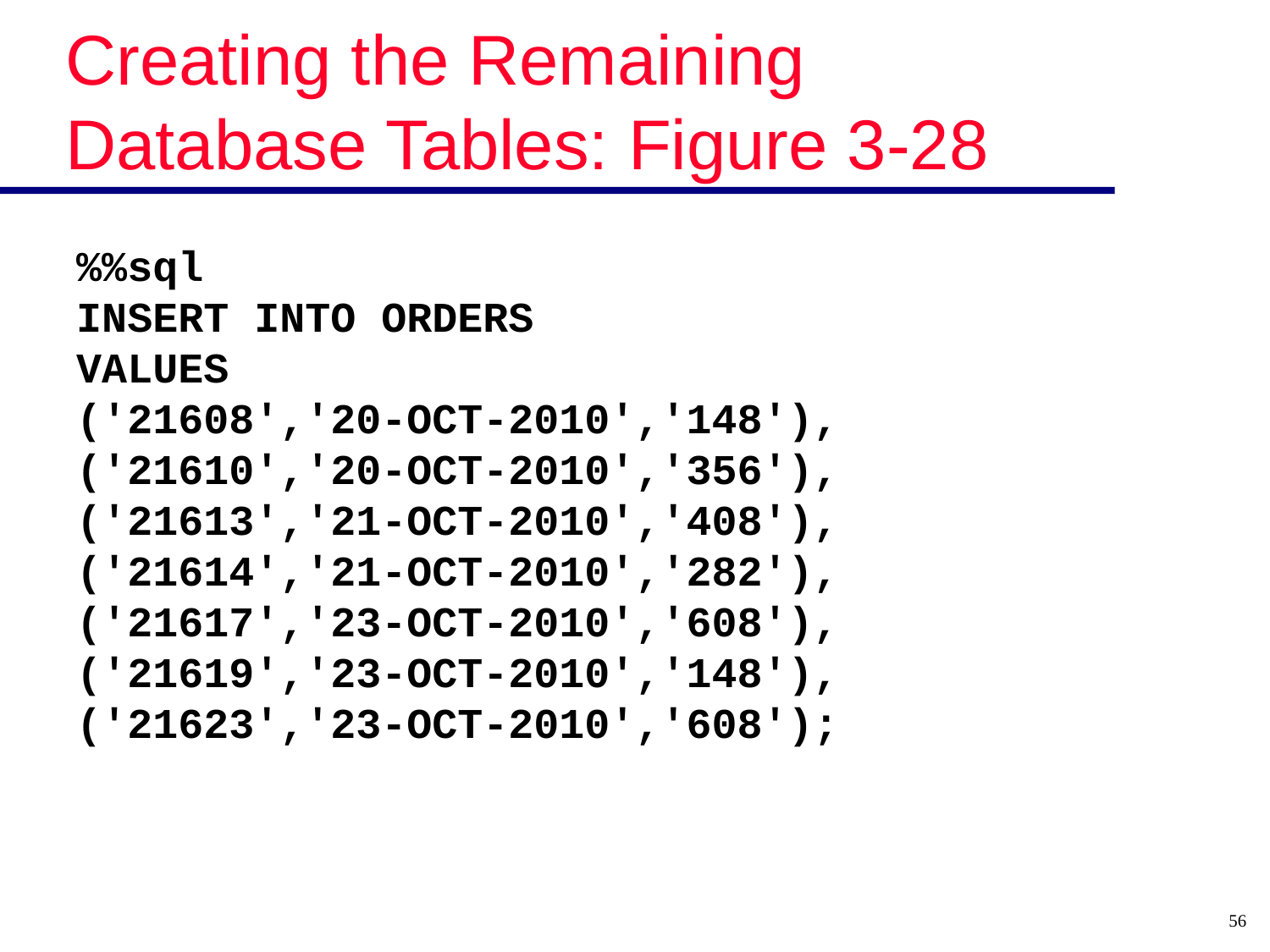

# Creating the Remaining Database Tables: Figure 3-28
%%sql
INSERT INTO ORDERS
VALUES
('21608','20-OCT-2010','148'),
('21610','20-OCT-2010','356'),
('21613','21-OCT-2010','408'),
('21614','21-OCT-2010','282'),
('21617','23-OCT-2010','608'),
('21619','23-OCT-2010','148'),
('21623','23-OCT-2010','608');

56